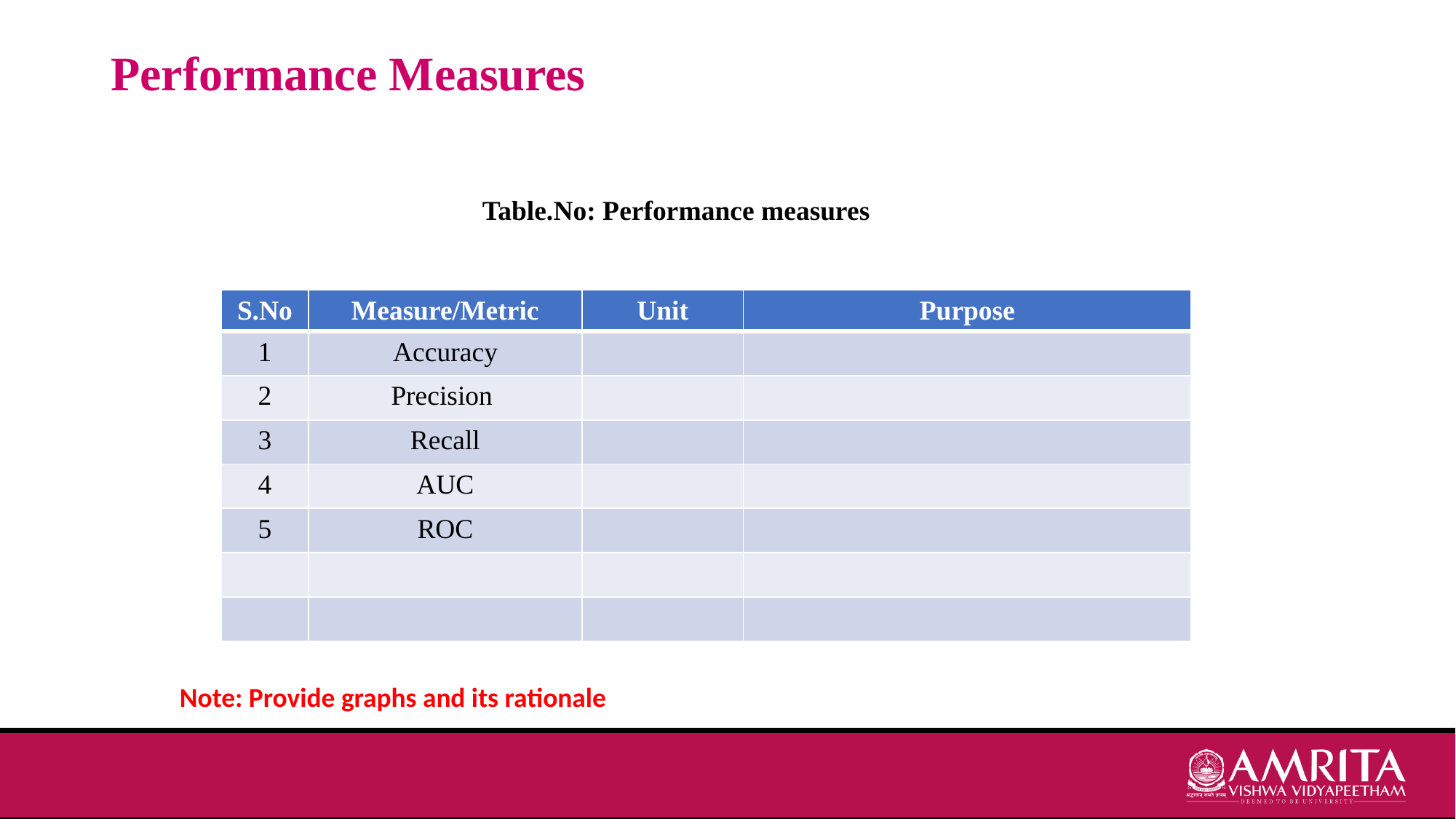

# Performance Measures
Table.No: Performance measures
| S.No | Measure/Metric | Unit | Purpose |
| --- | --- | --- | --- |
| 1 | Accuracy |  |  |
| 2 | Precision |  |  |
| 3 | Recall |  |  |
| 4 | AUC |  |  |
| 5 | ROC |  |  |
|  |  |  |  |
|  |  |  |  |
Note: Provide graphs and its rationale